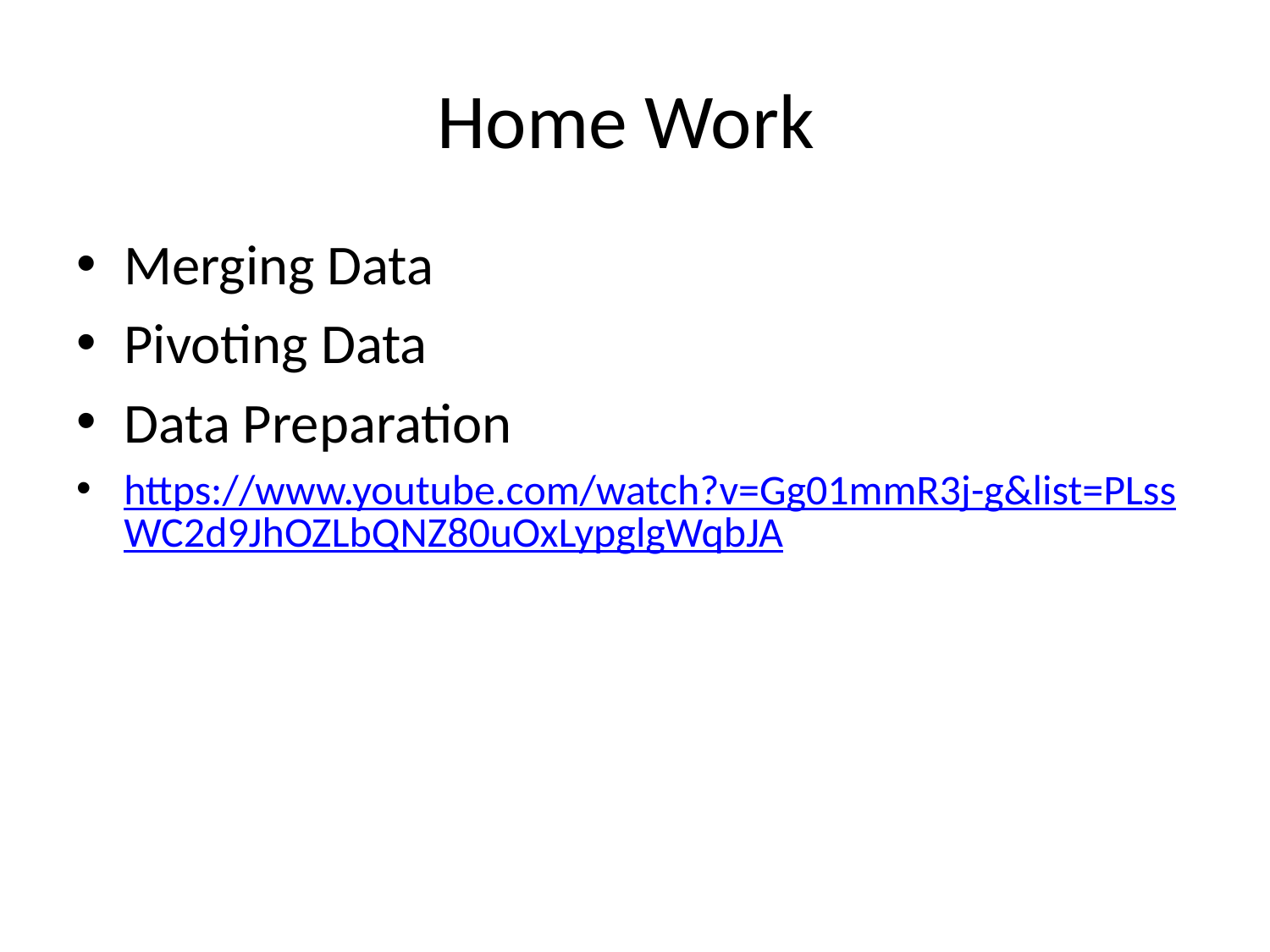

# Home Work
Merging Data
Pivoting Data
Data Preparation
https://www.youtube.com/watch?v=Gg01mmR3j-g&list=PLssWC2d9JhOZLbQNZ80uOxLypglgWqbJA